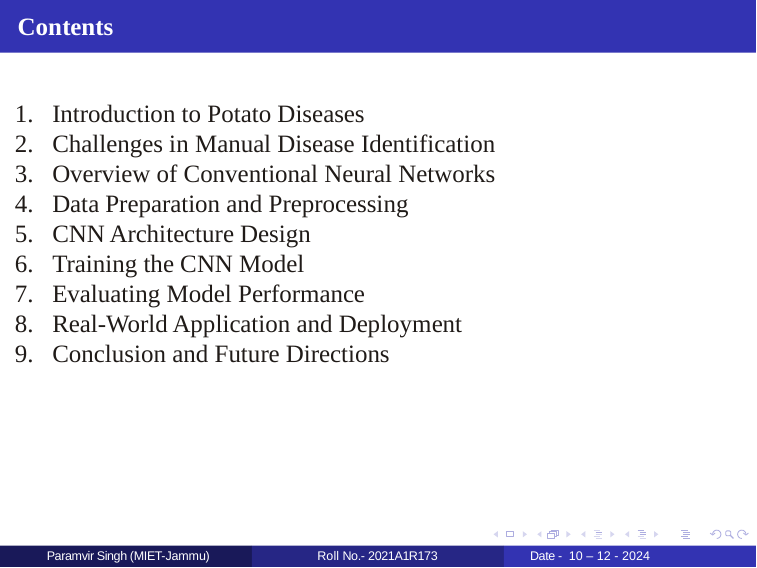

# Contents

Introduction to Potato Diseases
Challenges in Manual Disease Identification
Overview of Conventional Neural Networks
Data Preparation and Preprocessing
CNN Architecture Design
Training the CNN Model
Evaluating Model Performance
Real-World Application and Deployment
Conclusion and Future Directions

Paramvir Singh (MIET-Jammu)
Roll No.- 2021A1R173
Date -  10 – 12 - 2024